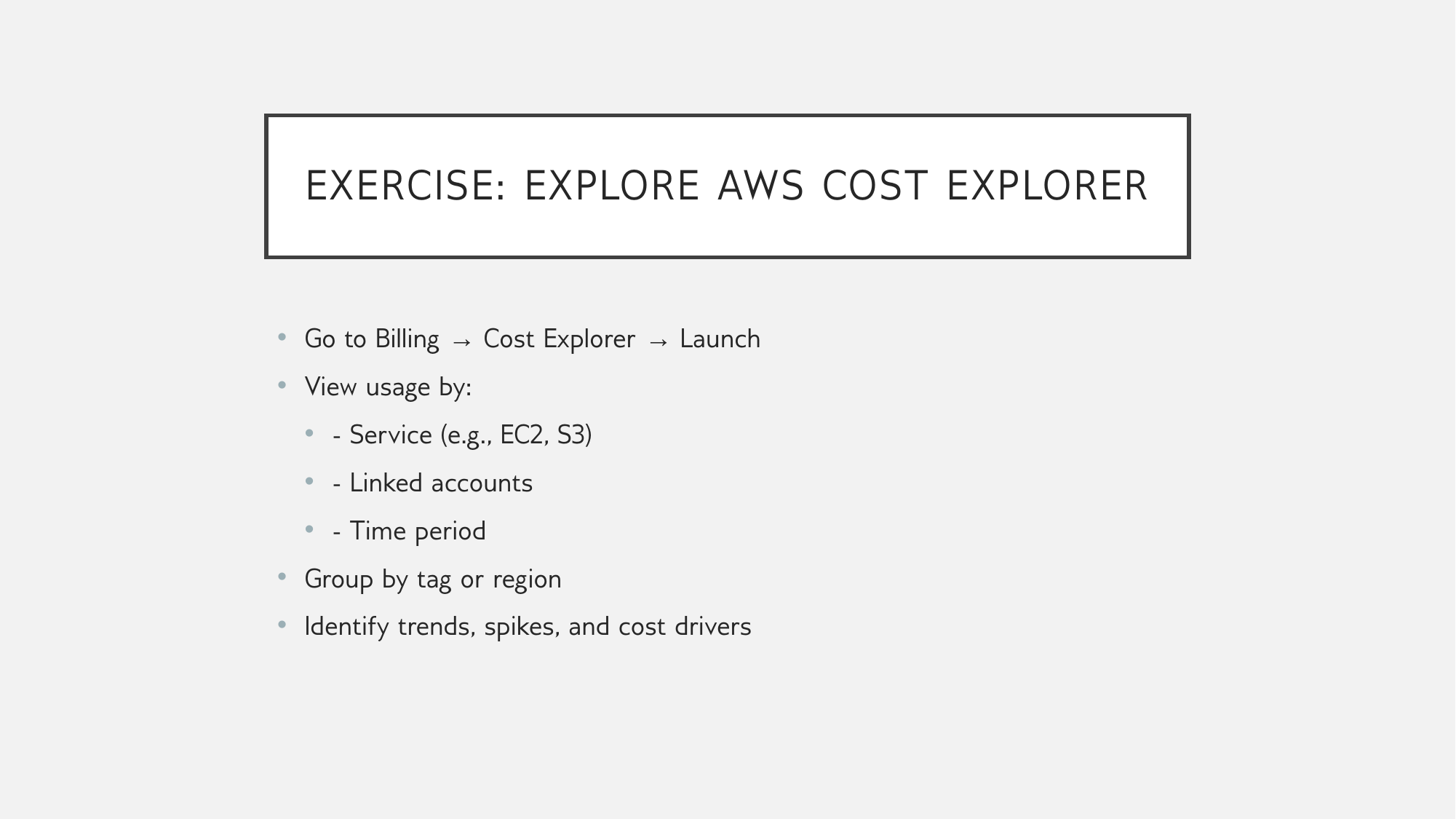

# Exercise: Explore AWS Cost Explorer
Go to Billing → Cost Explorer → Launch
View usage by:
- Service (e.g., EC2, S3)
- Linked accounts
- Time period
Group by tag or region
Identify trends, spikes, and cost drivers